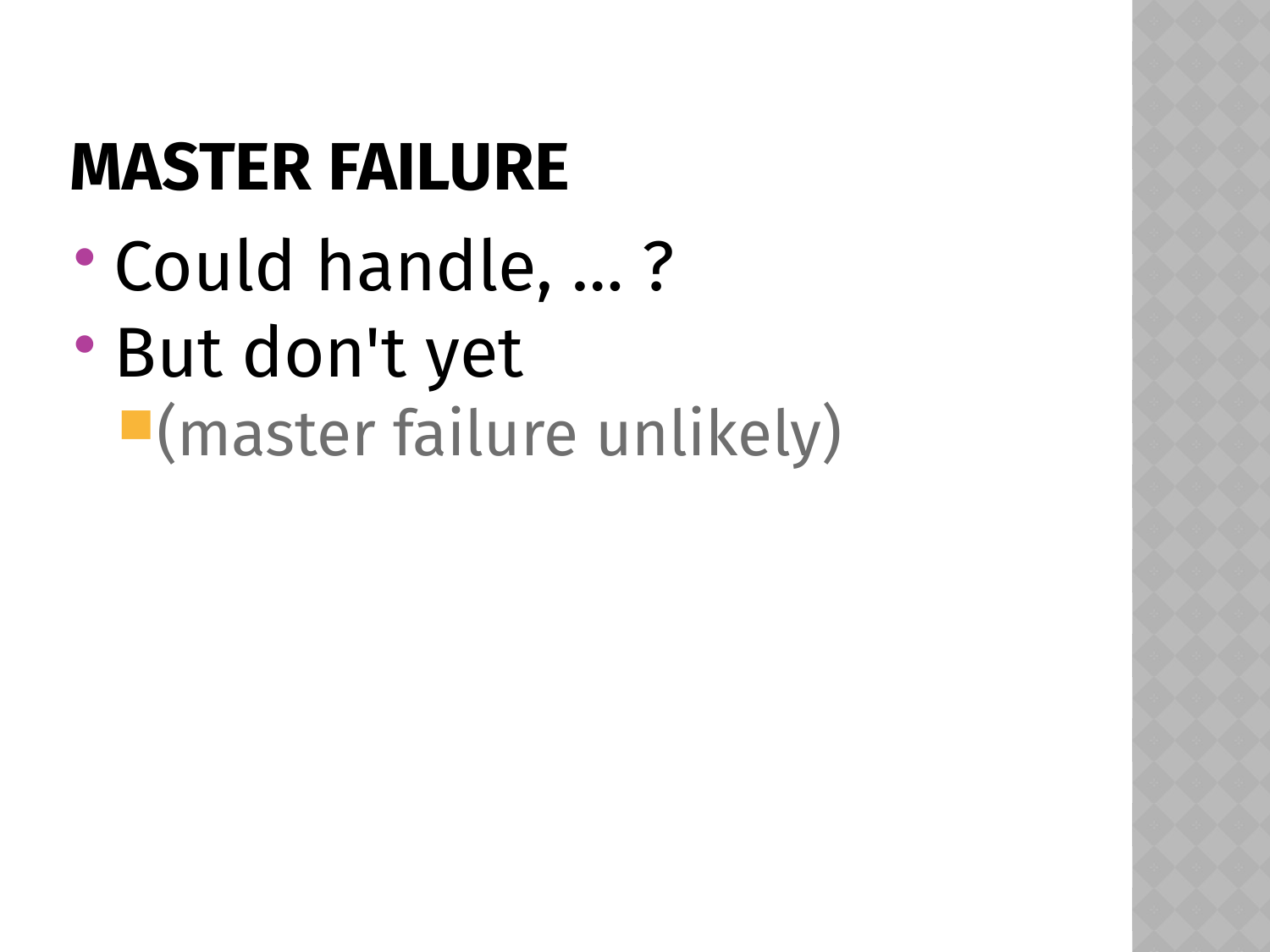

# Master Failure
Could handle, … ?
But don't yet
(master failure unlikely)